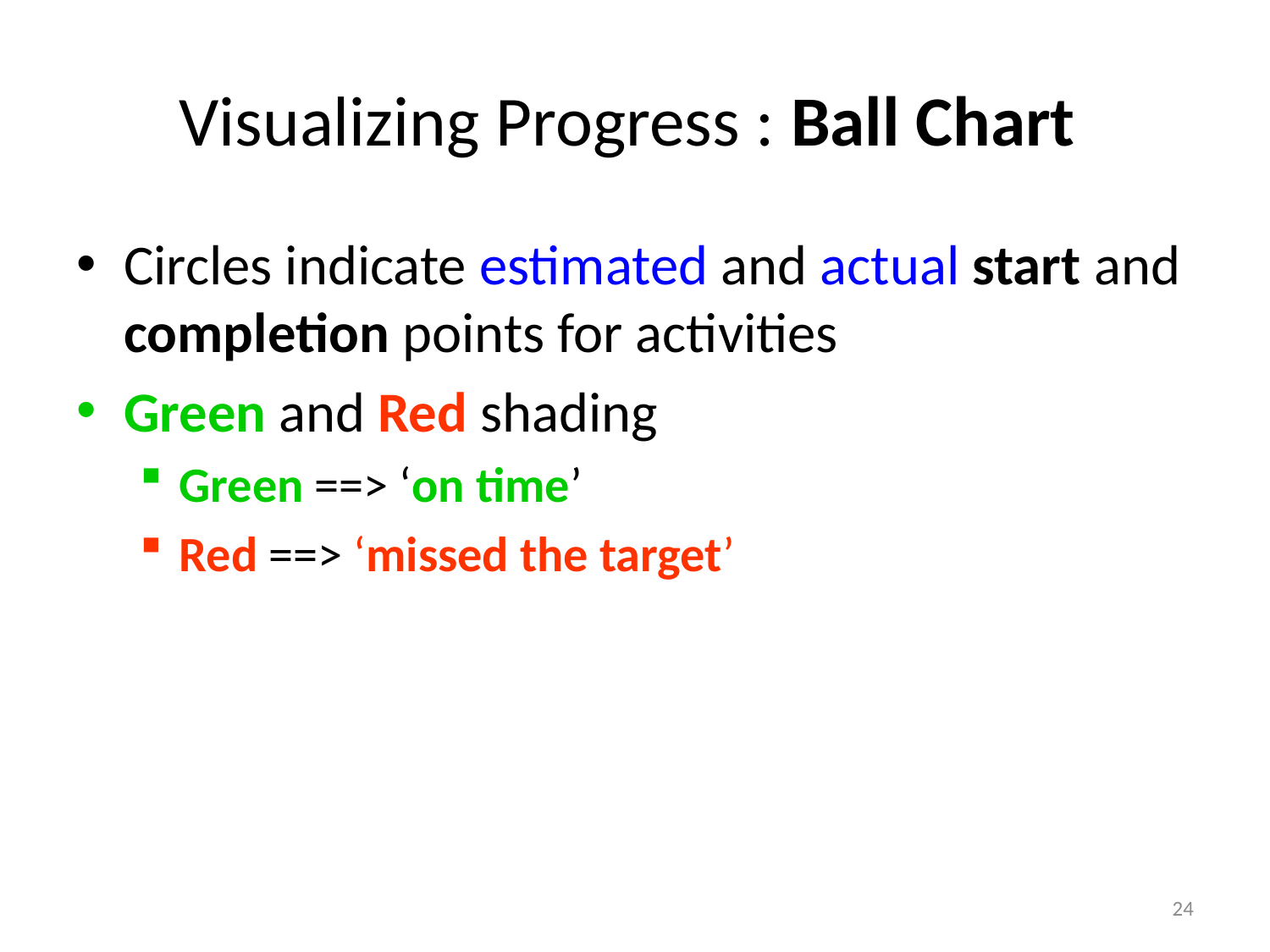

# Visualizing Progress : Ball Chart
Circles indicate estimated and actual start and completion points for activities
Green and Red shading
Green ==> ‘on time’
Red ==> ‘missed the target’
24